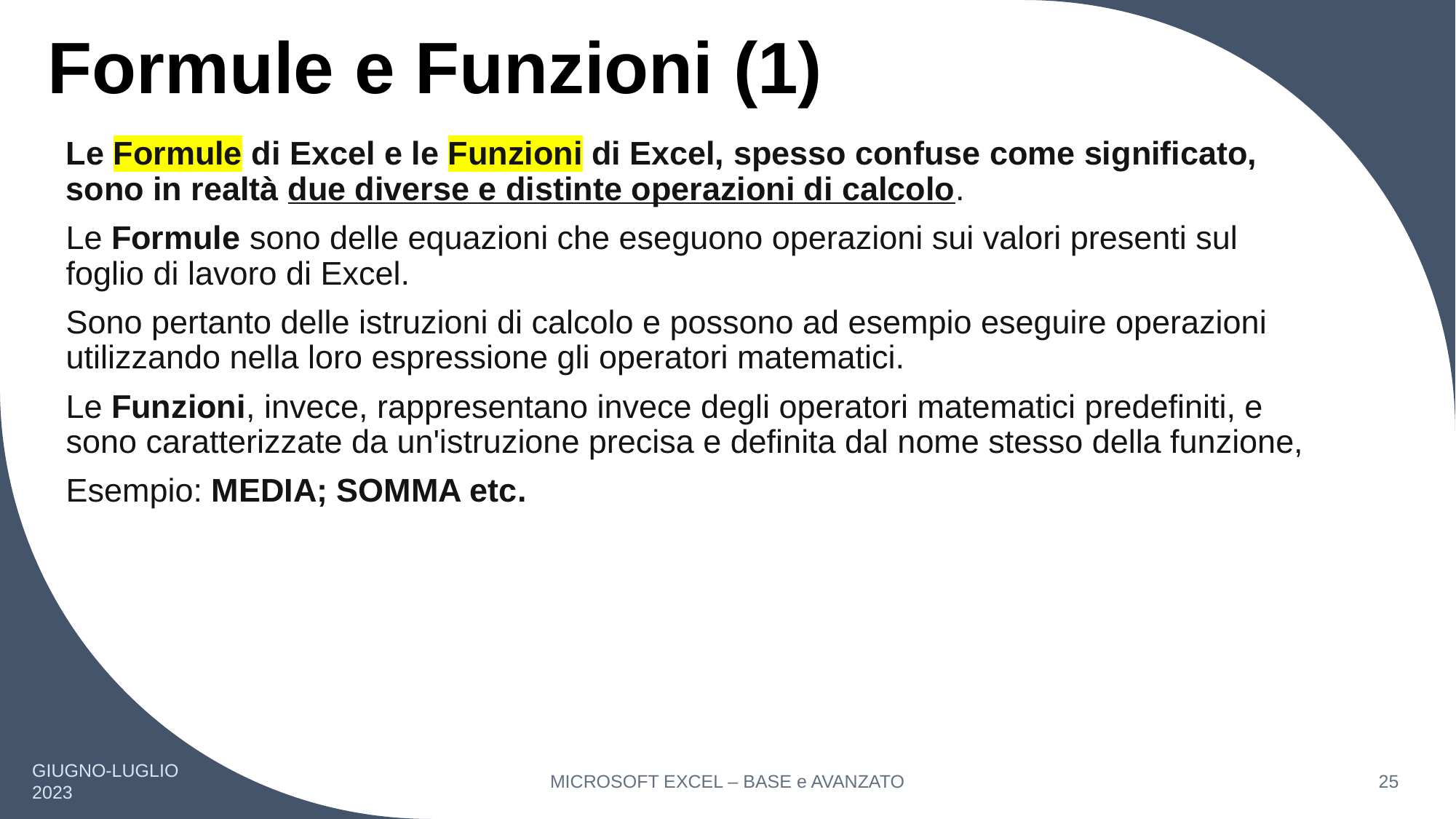

# Formule e Funzioni (1)
Le Formule di Excel e le Funzioni di Excel, spesso confuse come significato, sono in realtà due diverse e distinte operazioni di calcolo.
Le Formule sono delle equazioni che eseguono operazioni sui valori presenti sul foglio di lavoro di Excel.
Sono pertanto delle istruzioni di calcolo e possono ad esempio eseguire operazioni utilizzando nella loro espressione gli operatori matematici.
Le Funzioni, invece, rappresentano invece degli operatori matematici predefiniti, e sono caratterizzate da un'istruzione precisa e definita dal nome stesso della funzione,
Esempio: MEDIA; SOMMA etc.

GIUGNO-LUGLIO 2023
MICROSOFT EXCEL – BASE e AVANZATO
25